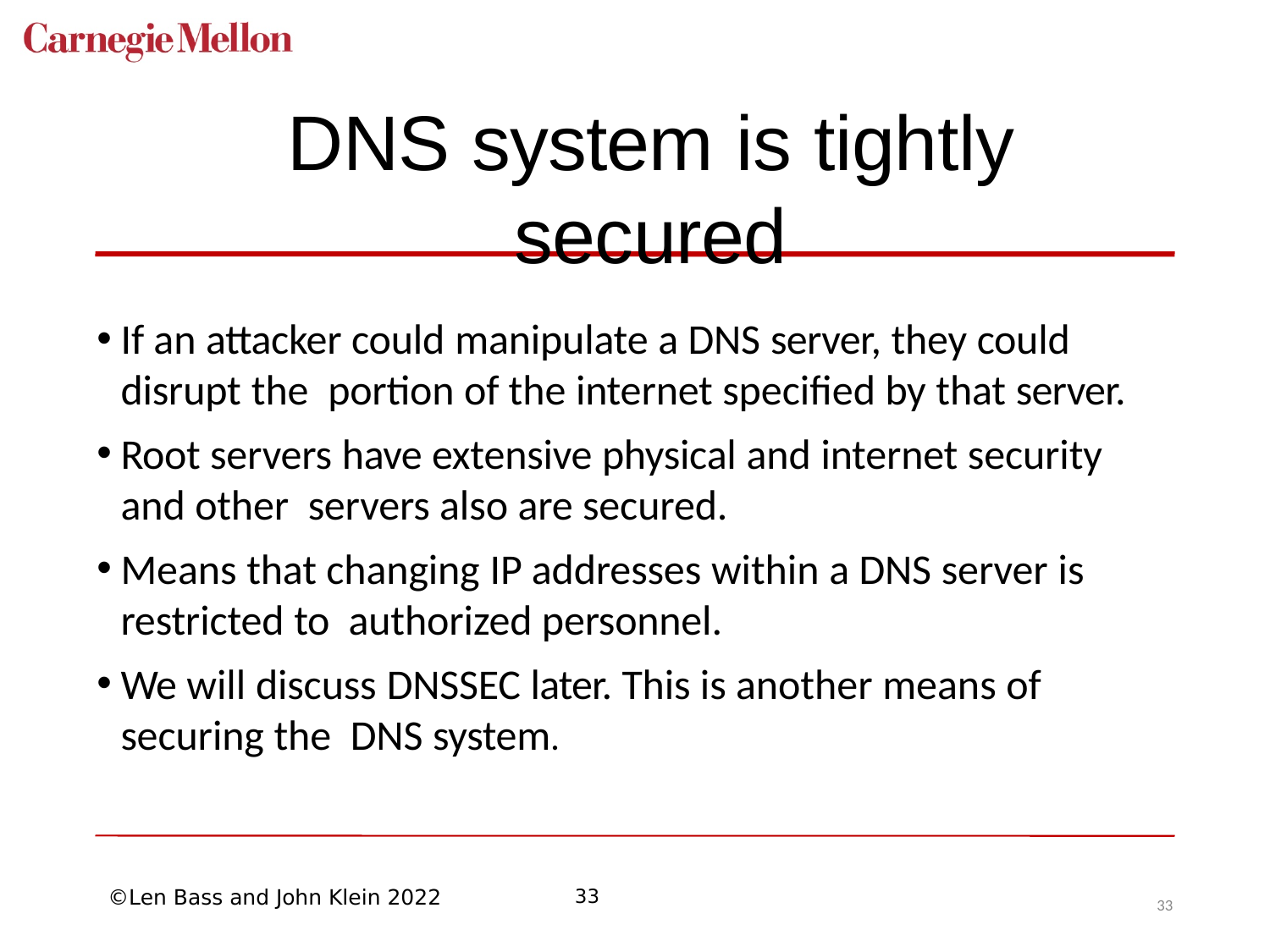

# DNS system is tightly secured
If an attacker could manipulate a DNS server, they could disrupt the  portion of the internet specified by that server.
Root servers have extensive physical and internet security and other  servers also are secured.
Means that changing IP addresses within a DNS server is restricted to  authorized personnel.
We will discuss DNSSEC later. This is another means of securing the  DNS system.
33